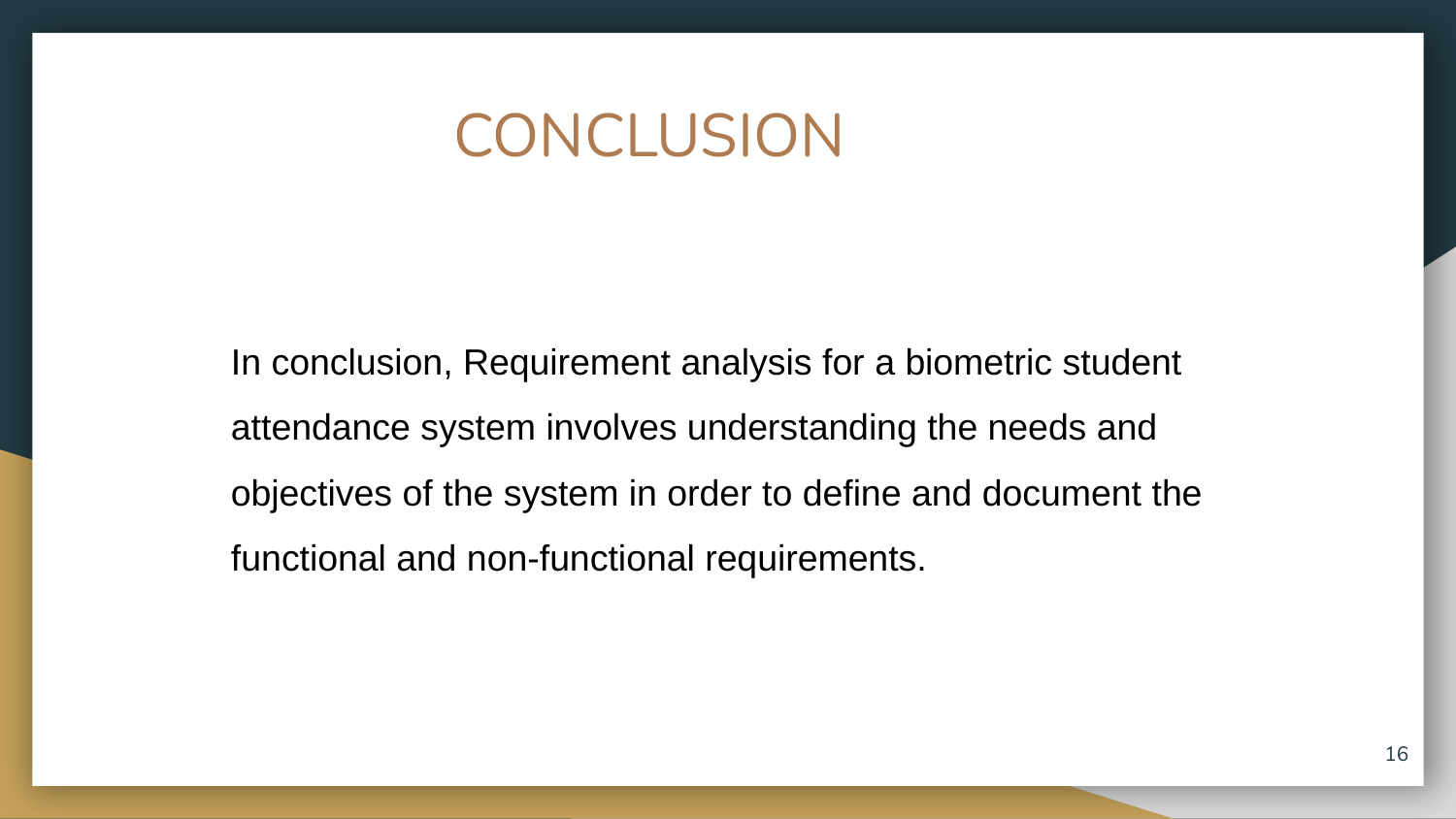

# CONCLUSION
In conclusion, Requirement analysis for a biometric student attendance system involves understanding the needs and objectives of the system in order to define and document the functional and non-functional requirements.
16